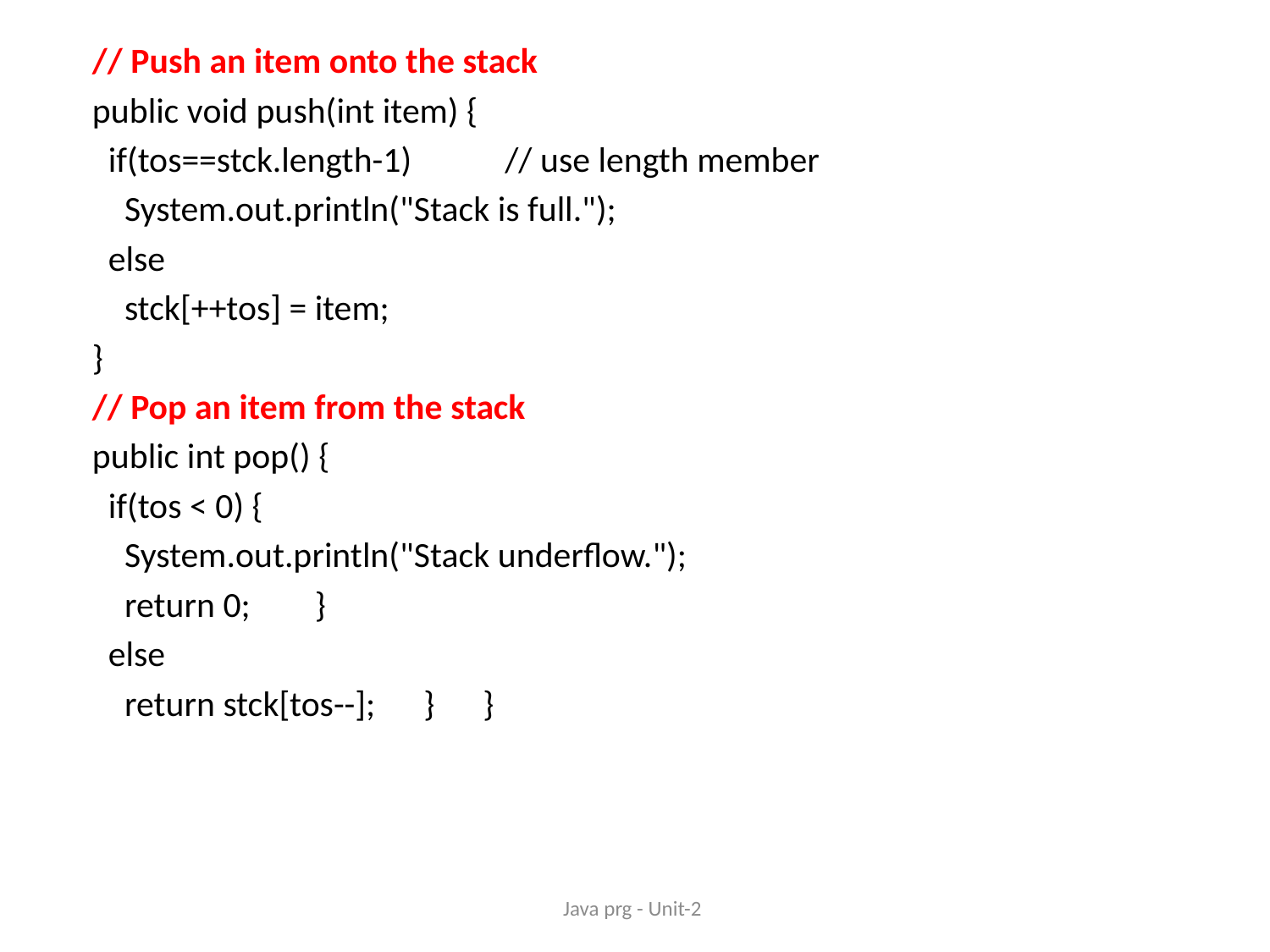

// Push an item onto the stack
  public void push(int item) {
    if(tos==stck.length-1) 	// use length member
      System.out.println("Stack is full.");
    else
      stck[++tos] = item;
  }
  // Pop an item from the stack
  public int pop() {
    if(tos < 0) {
      System.out.println("Stack underflow.");
      return 0;        }
    else
      return stck[tos--];      }      }
Java prg - Unit-2